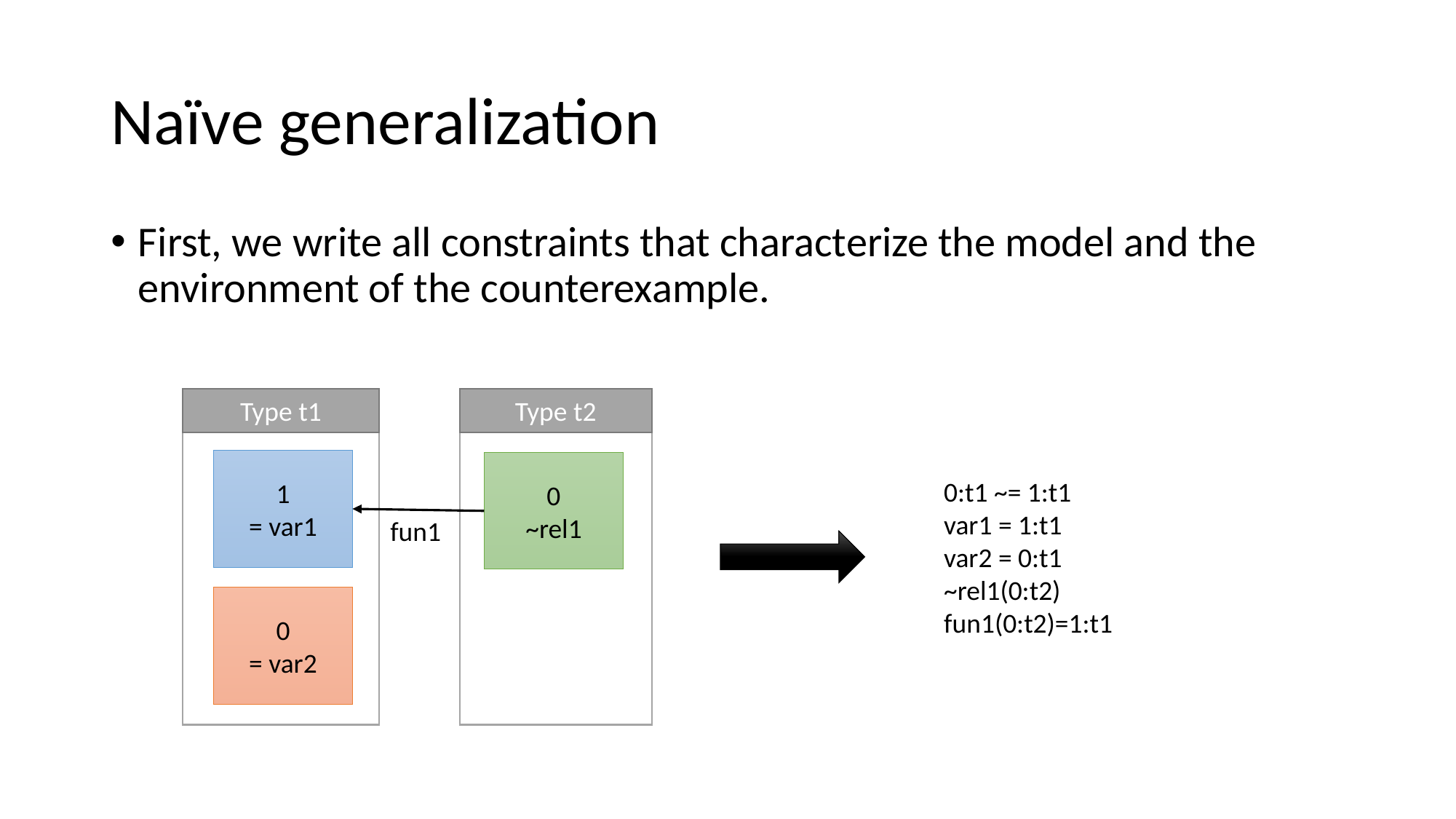

# Naïve generalization
First, we write all constraints that characterize the model and the environment of the counterexample.
Type t1

Type t2

1
= var1
0
~rel1
0:t1 ~= 1:t1
var1 = 1:t1
var2 = 0:t1
~rel1(0:t2)
fun1(0:t2)=1:t1
fun1

0
= var2